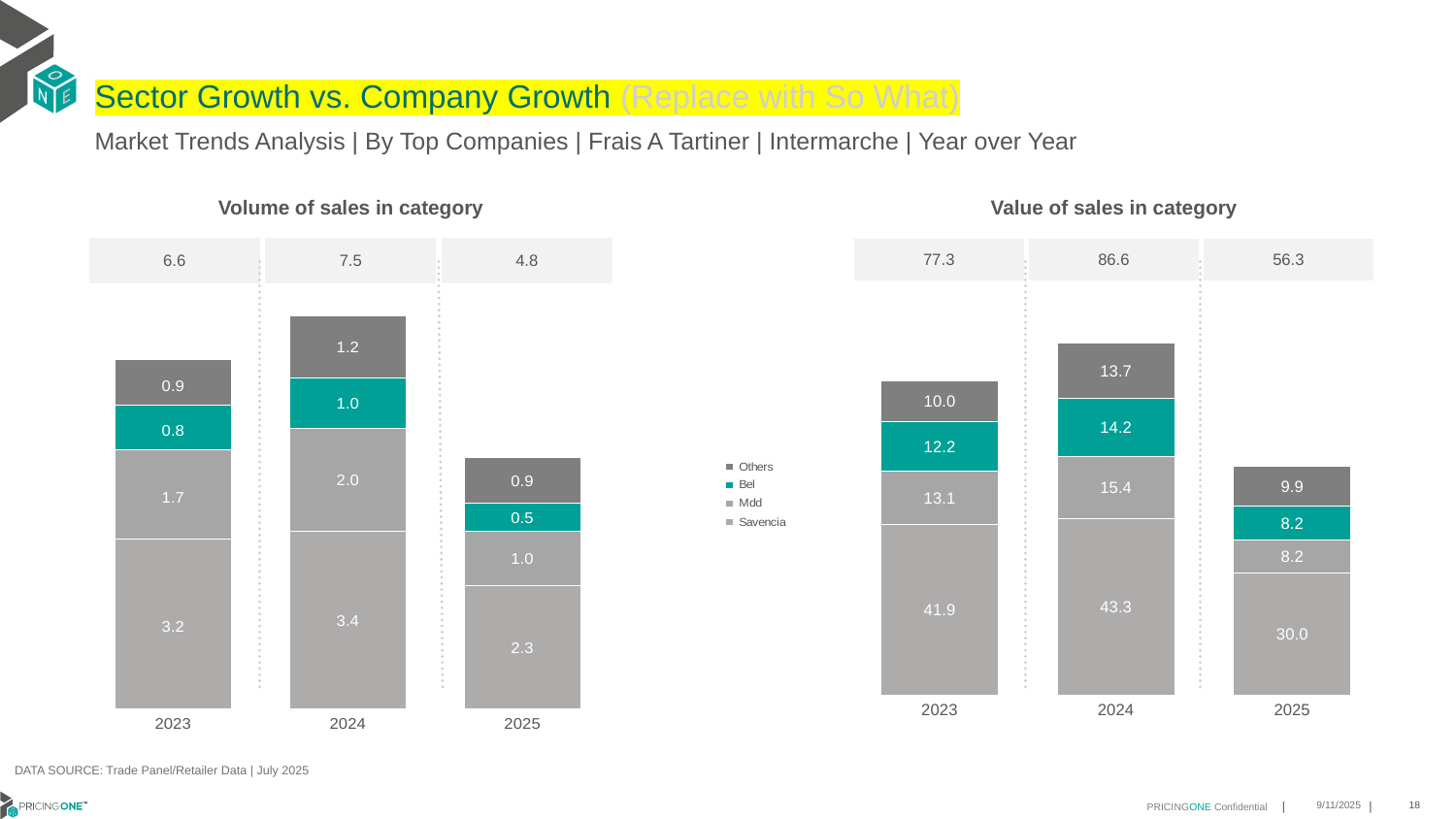

# Sector Growth vs. Company Growth (Replace with So What)
Market Trends Analysis | By Top Companies | Frais A Tartiner | Intermarche | Year over Year
| Value of sales in category |  |  |
| --- | --- | --- |
| 77.3 | 86.6 | 56.3 |
| Volume of sales in category |  |  |
| --- | --- | --- |
| 6.6 | 7.5 | 4.8 |

### Chart

| Category | Savencia | Mdd | Bel | Others |
|---|---|---|---|---|
| 2023 | 41.94994 | 13.098208 | 12.232446 | 9.977572 |
| 2024 | 43.28765 | 15.412392 | 14.23271 | 13.677863 |
| 2025 | 30.004668 | 8.197665 | 8.213198 | 9.92666 |

### Chart

| Category | Savencia | Mdd | Bel | Others |
|---|---|---|---|---|
| 2023 | 3.23842 | 1.69077 | 0.842575 | 0.873454 |
| 2024 | 3.375779 | 1.956395 | 0.962795 | 1.184098 |
| 2025 | 2.341854 | 1.0314 | 0.536722 | 0.871794 |
DATA SOURCE: Trade Panel/Retailer Data | July 2025

9/11/2025
18